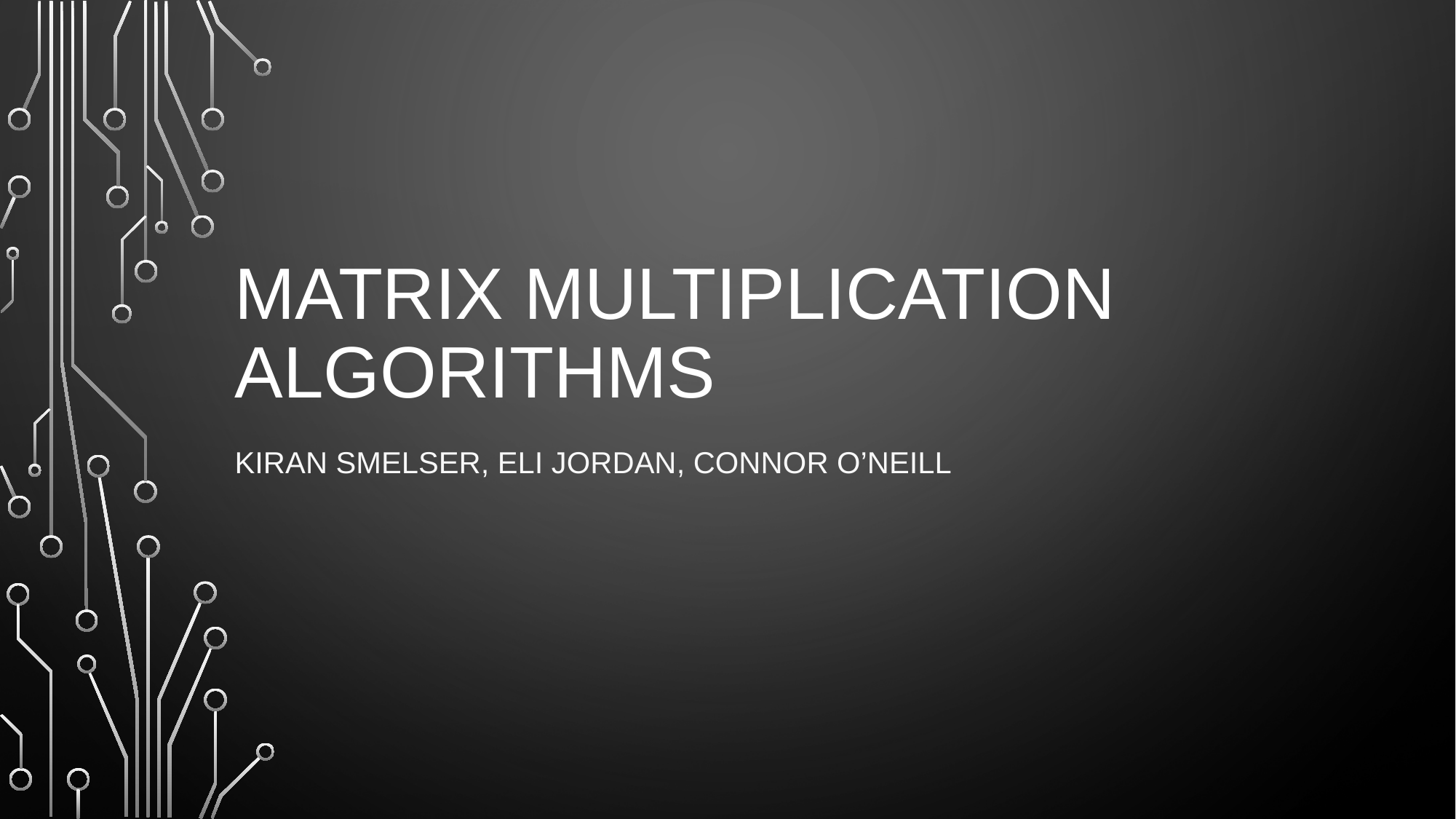

# Matrix multiplication algorithms
Kiran smelser, Eli Jordan, Connor O’Neill